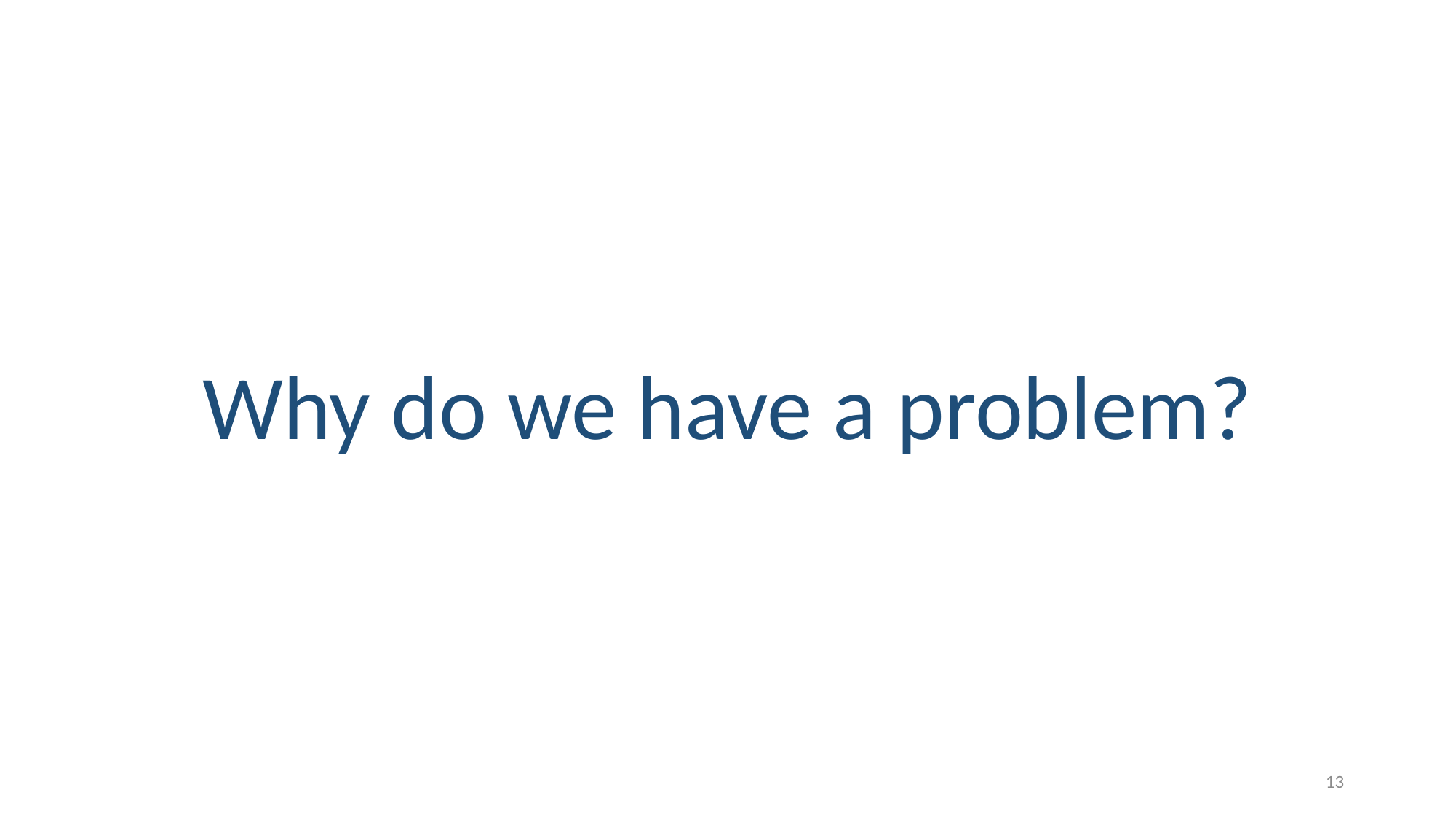

# Why do we have a problem?
13